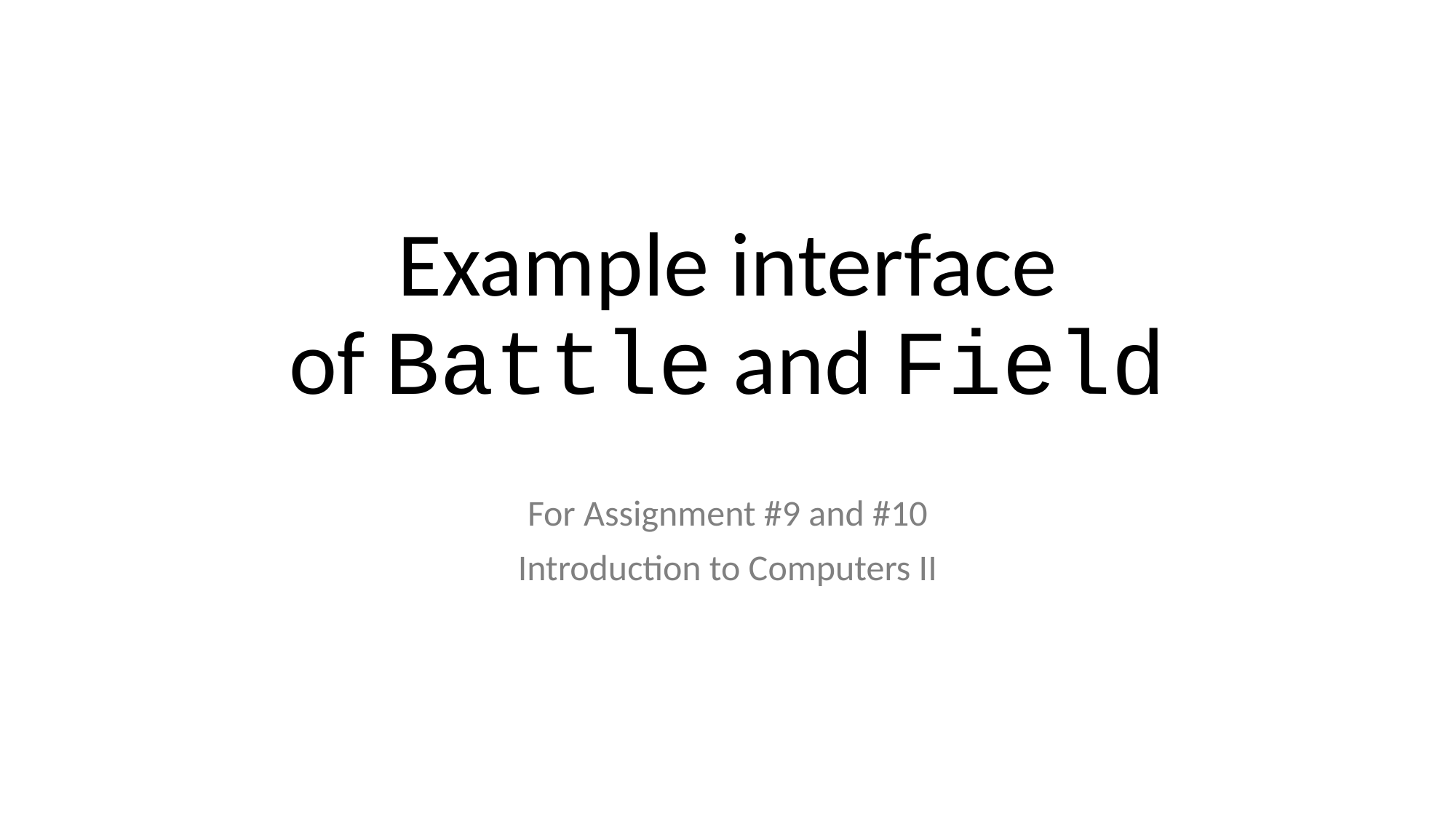

# Example interface of Battle and Field

For Assignment #9 and #10
Introduction to Computers II